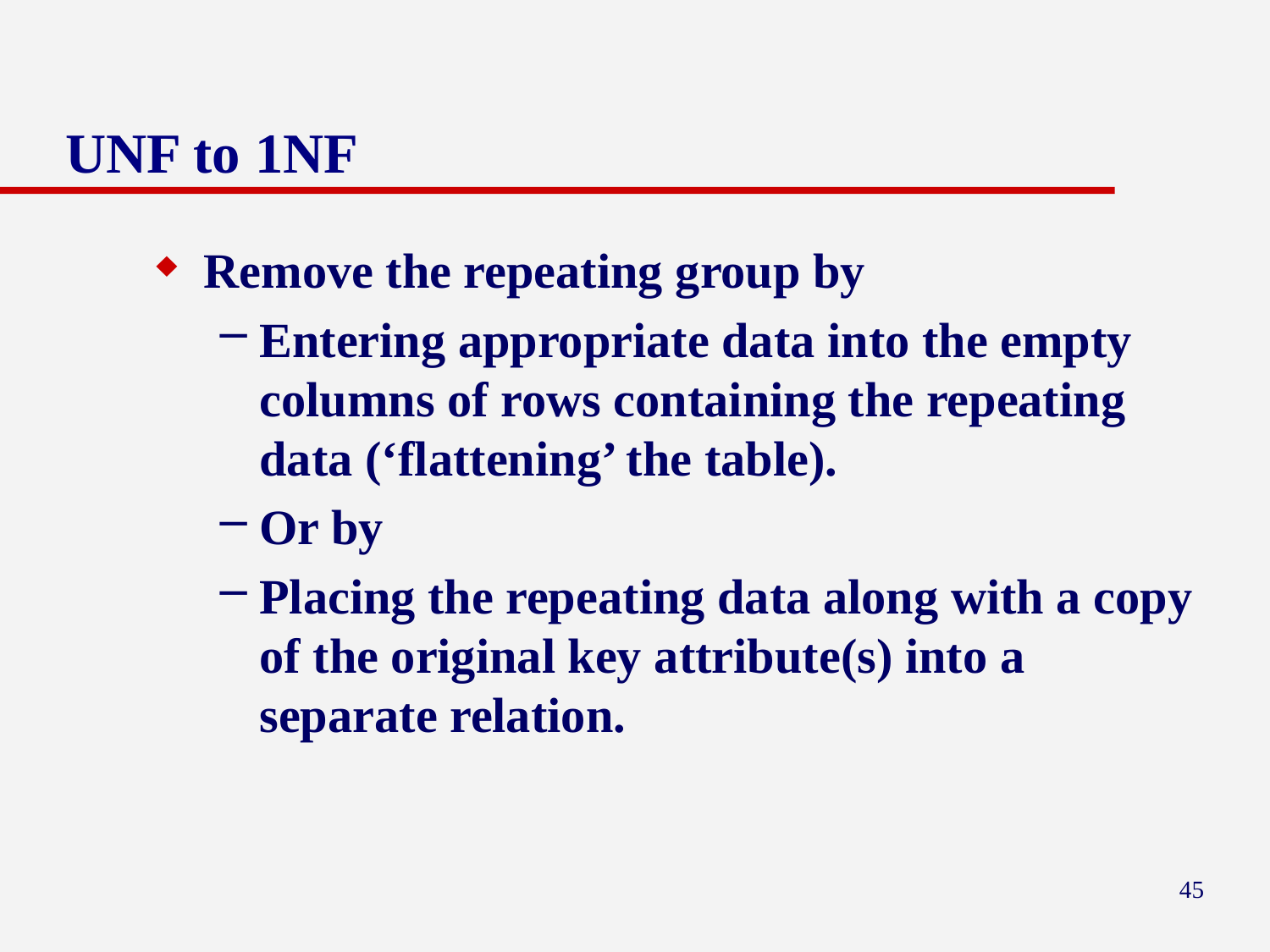

# UNF to 1NF
Remove the repeating group by
Entering appropriate data into the empty columns of rows containing the repeating data (‘flattening’ the table).
Or by
Placing the repeating data along with a copy of the original key attribute(s) into a separate relation.
45